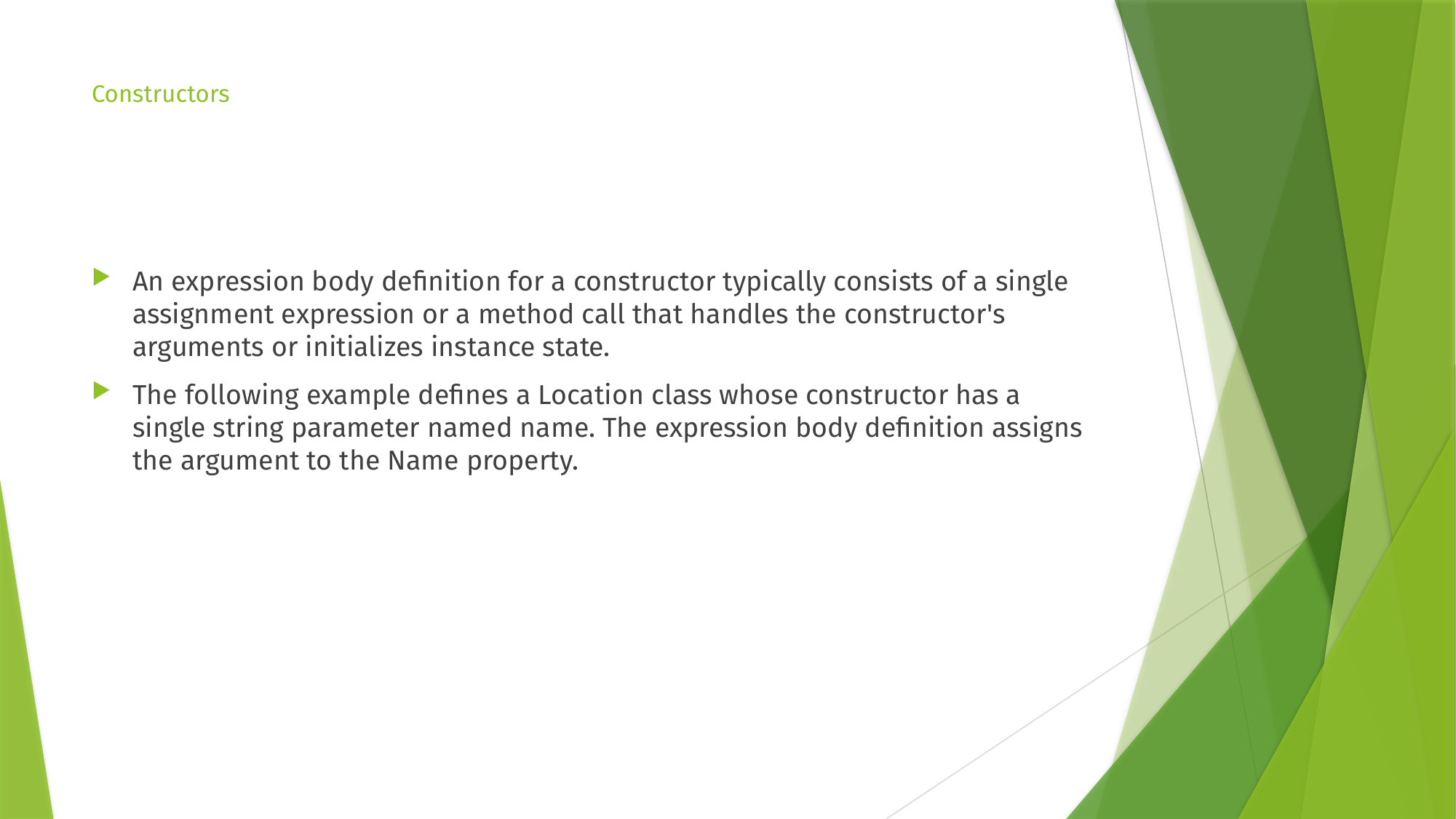

# Constructors
An expression body definition for a constructor typically consists of a single assignment expression or a method call that handles the constructor's arguments or initializes instance state.
The following example defines a Location class whose constructor has a single string parameter named name. The expression body definition assigns the argument to the Name property.